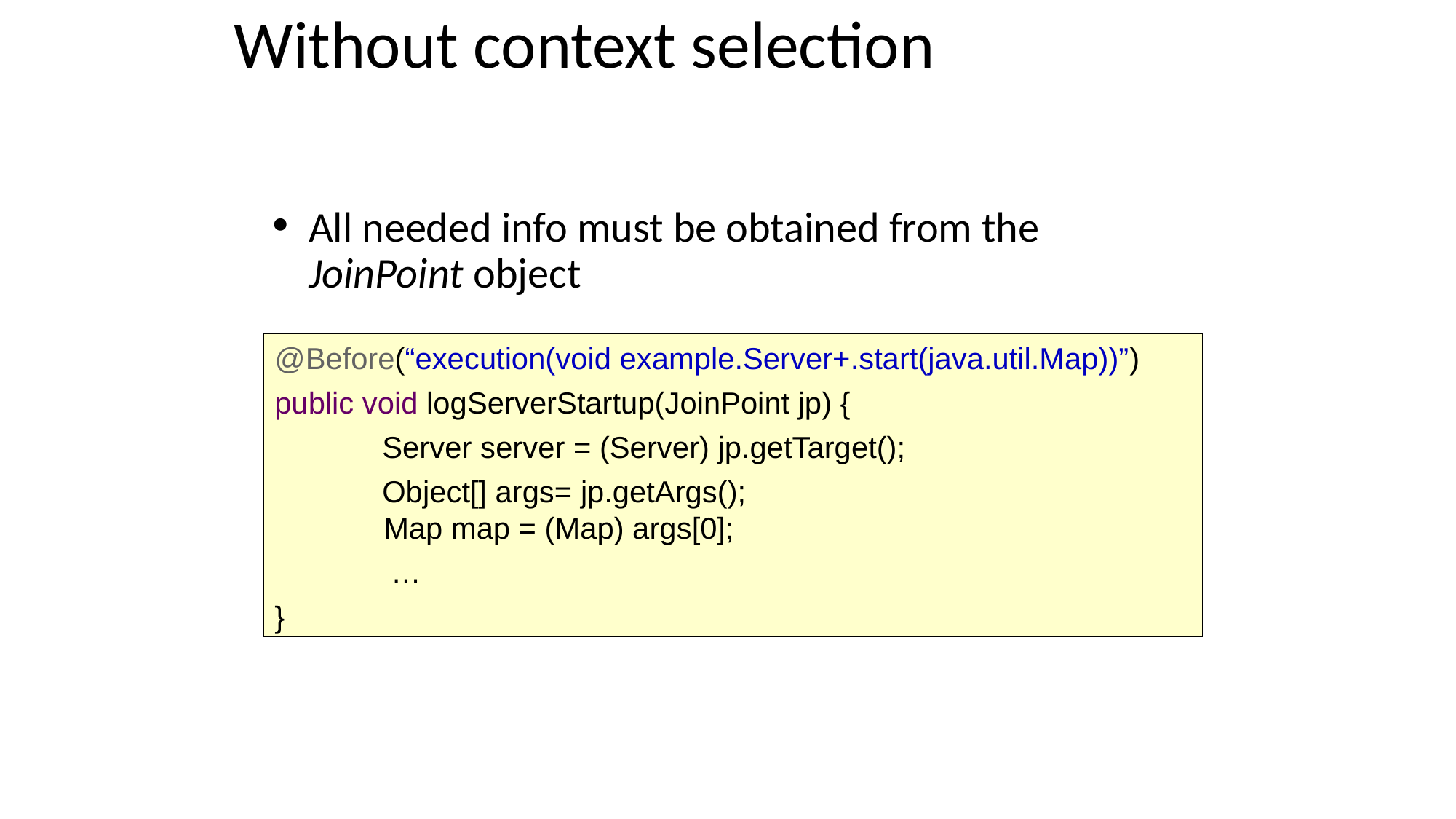

Without context selection
All needed info must be obtained from the JoinPoint object
@Before(“execution(void example.Server+.start(java.util.Map))”)
public void logServerStartup(JoinPoint jp) {
	        Server server = (Server) jp.getTarget();
	        Object[] args= jp.getArgs();
	Map map = (Map) args[0];
    	         …
}